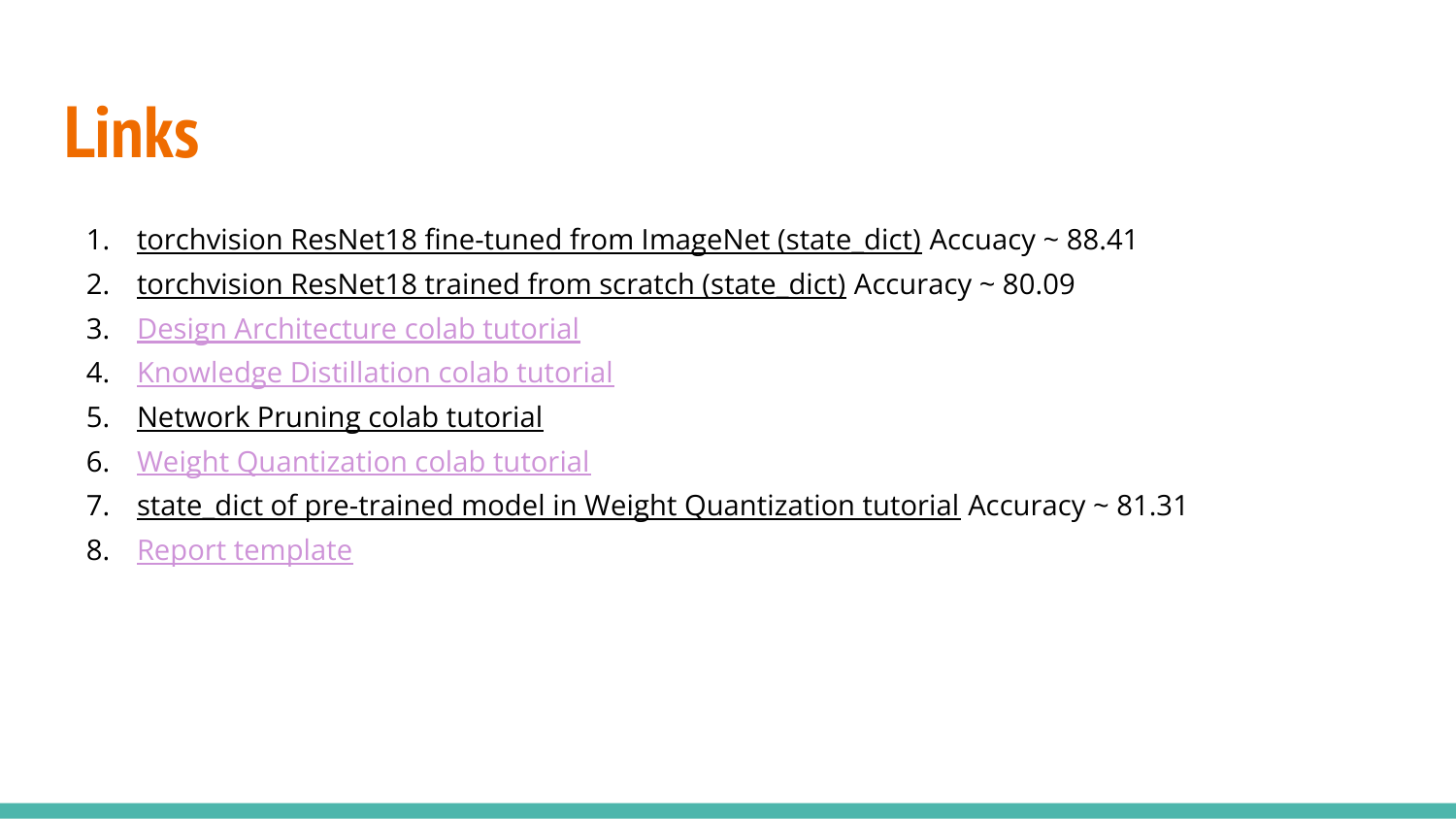

# Links
torchvision ResNet18 fine-tuned from ImageNet (state_dict) Accuacy ~ 88.41
torchvision ResNet18 trained from scratch (state_dict) Accuracy ~ 80.09
Design Architecture colab tutorial
Knowledge Distillation colab tutorial
Network Pruning colab tutorial
Weight Quantization colab tutorial
state_dict of pre-trained model in Weight Quantization tutorial Accuracy ~ 81.31
Report template